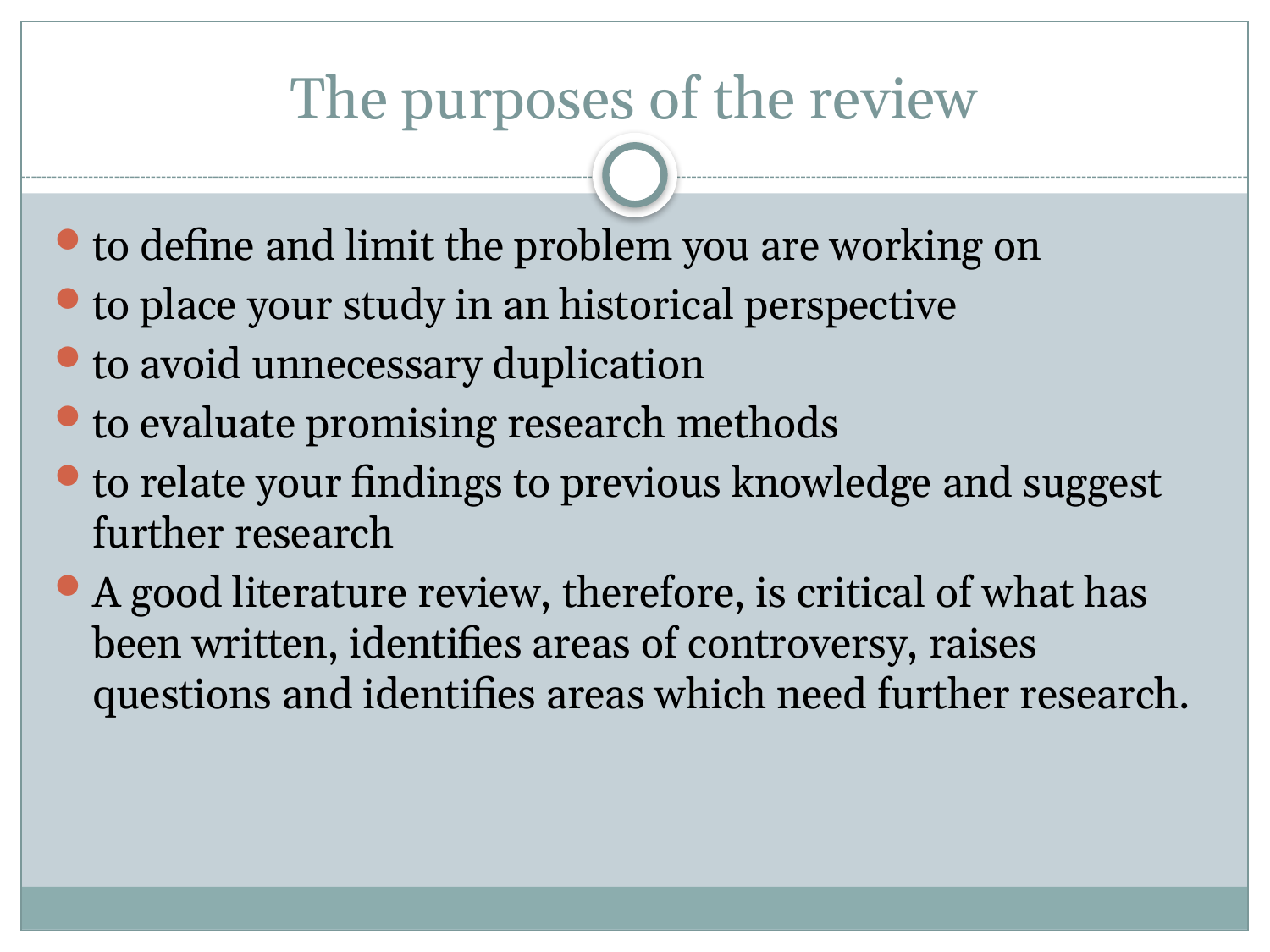

# The purposes of the review
to define and limit the problem you are working on
to place your study in an historical perspective
to avoid unnecessary duplication
to evaluate promising research methods
to relate your findings to previous knowledge and suggest further research
A good literature review, therefore, is critical of what has been written, identifies areas of controversy, raises questions and identifies areas which need further research.